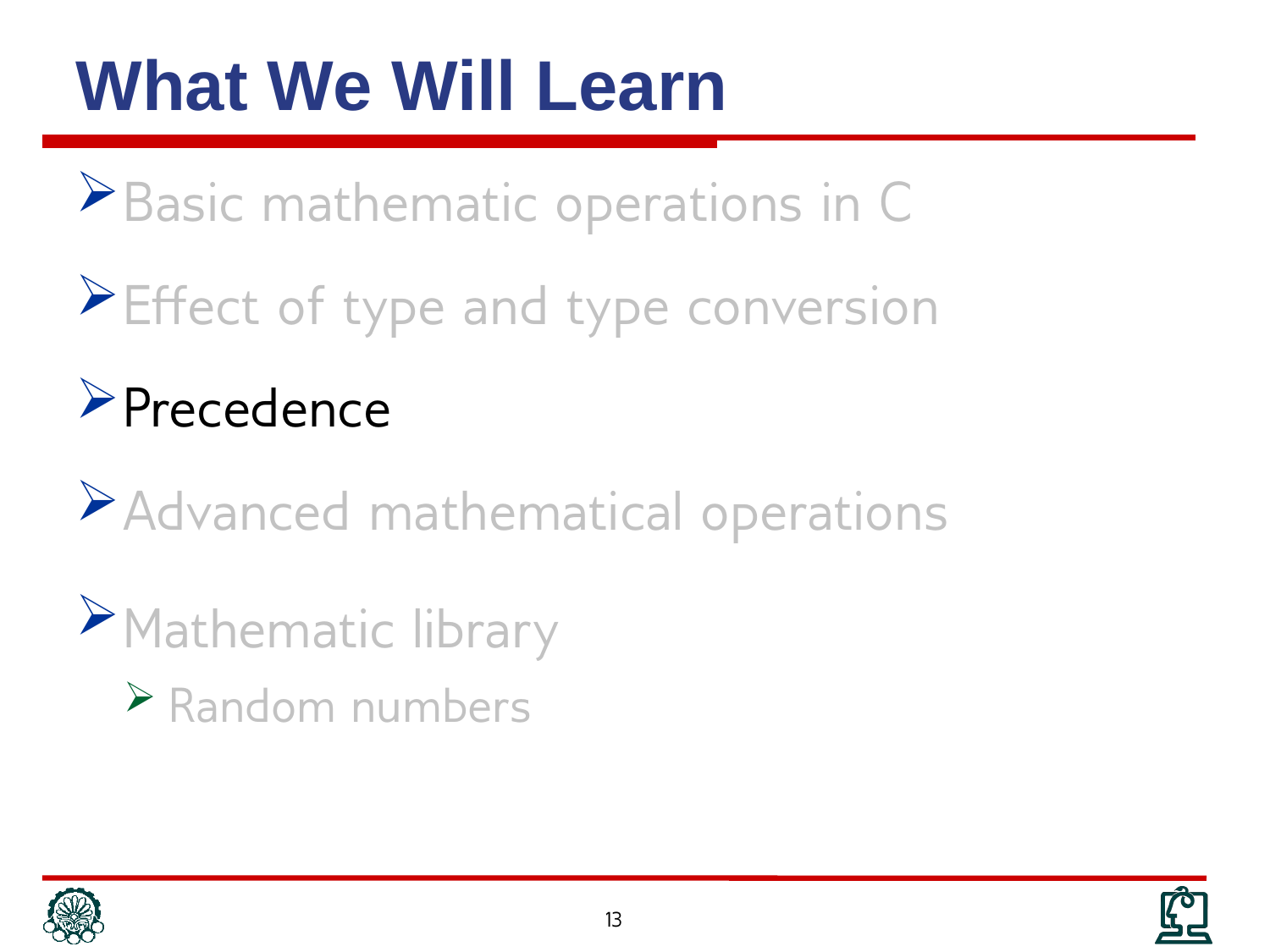

What We Will Learn
Basic mathematic operations in C
Effect of type and type conversion
Precedence
Advanced mathematical operations
Mathematic library
Random numbers
13